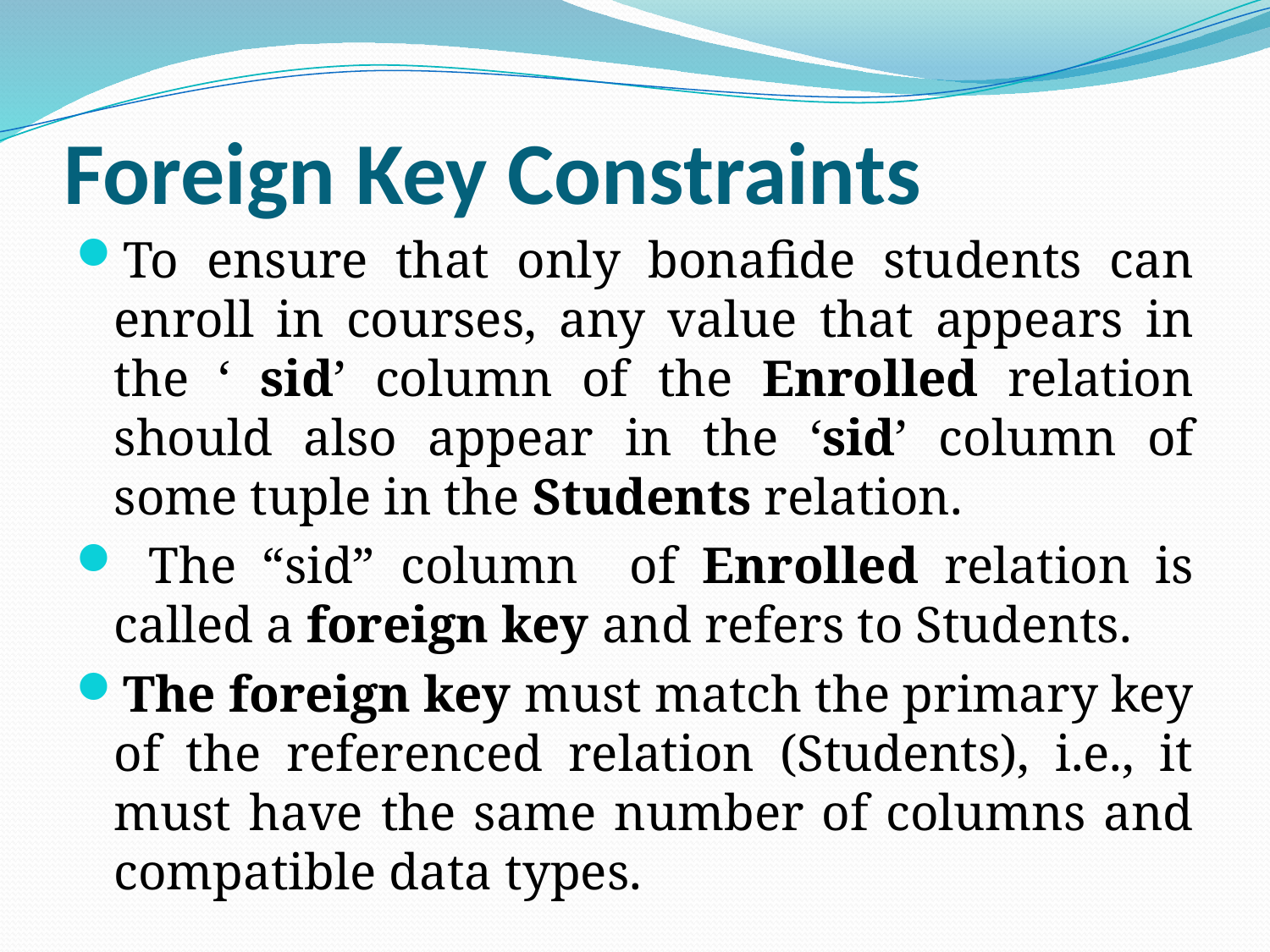

# Foreign Key Constraints
To ensure that only bonafide students can enroll in courses, any value that appears in the ‘ sid’ column of the Enrolled relation should also appear in the ‘sid’ column of some tuple in the Students relation.
 The “sid” column  of Enrolled relation is called a foreign key and refers to Students.
The foreign key must match the primary key of the referenced relation (Students), i.e., it must have the same number of columns and compatible data types.